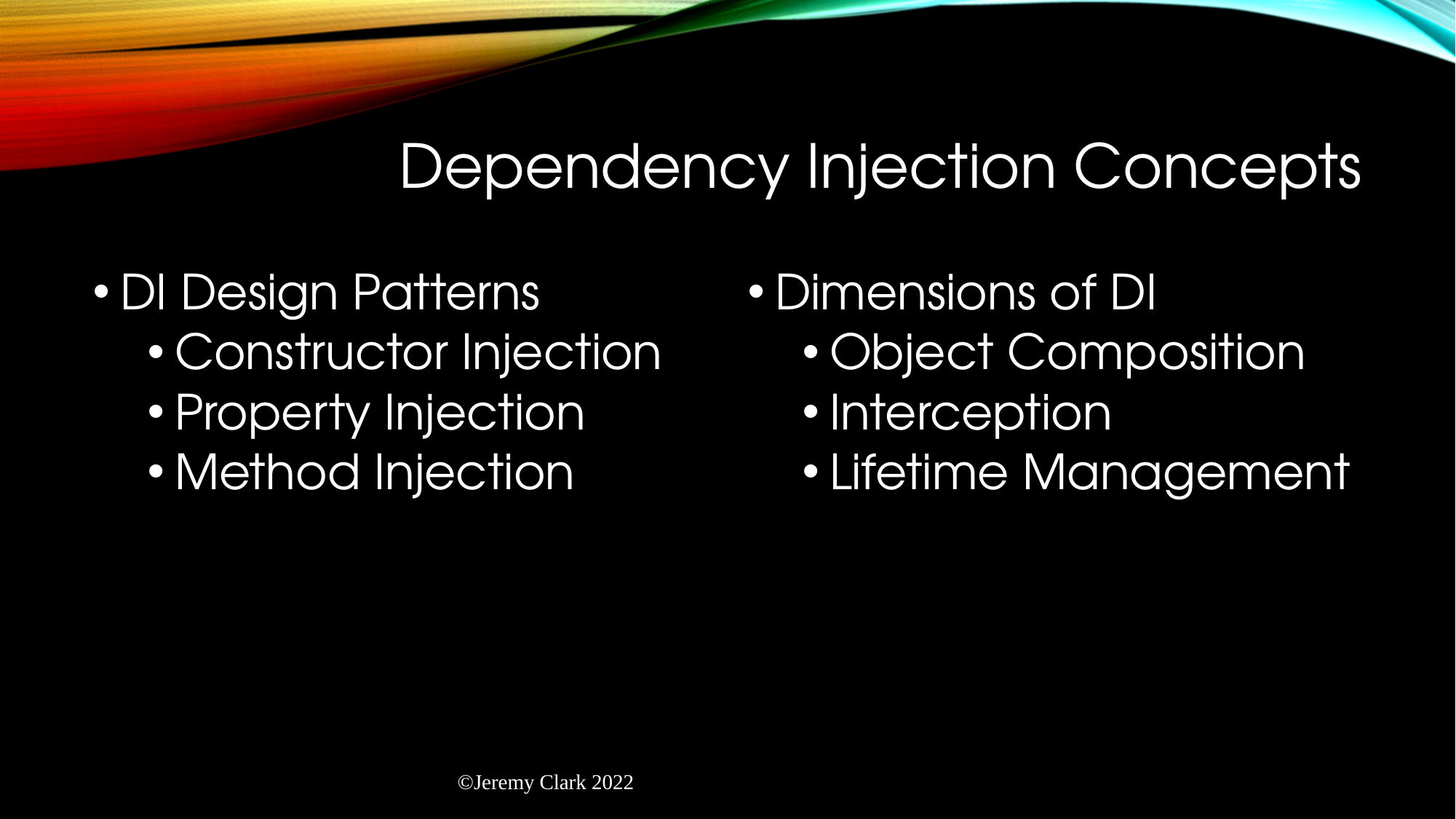

# Dependency Injection Concepts
DI Design Patterns
Constructor Injection
Property Injection
Method Injection

Dimensions of DI
Object Composition
Interception
Lifetime Management

©Jeremy Clark 2022